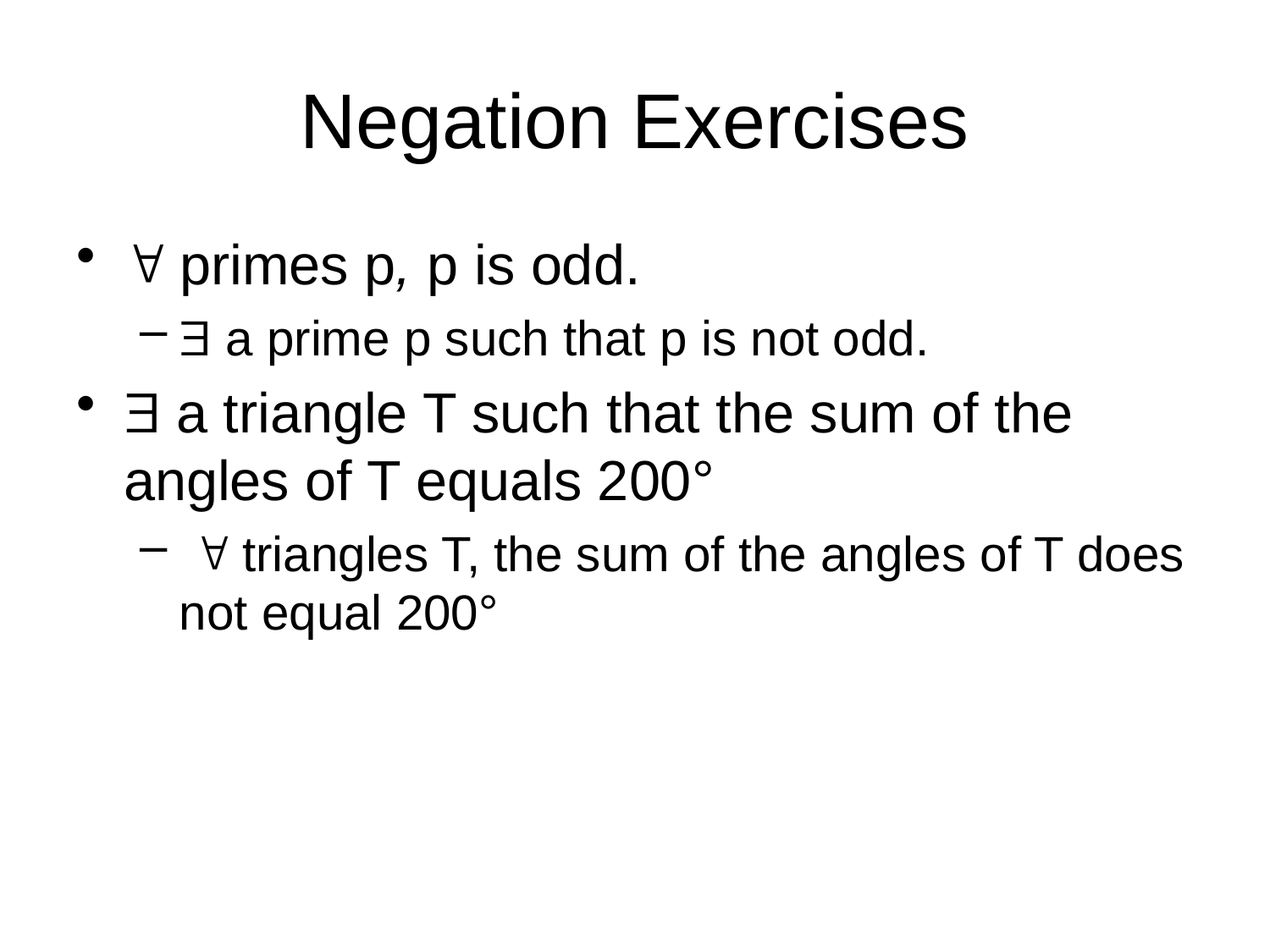

# Negation Exercises
∀ primes p, p is odd.
∃ a prime p such that p is not odd.
∃ a triangle T such that the sum of the angles of T equals 200°
 ∀ triangles T, the sum of the angles of T does not equal 200°